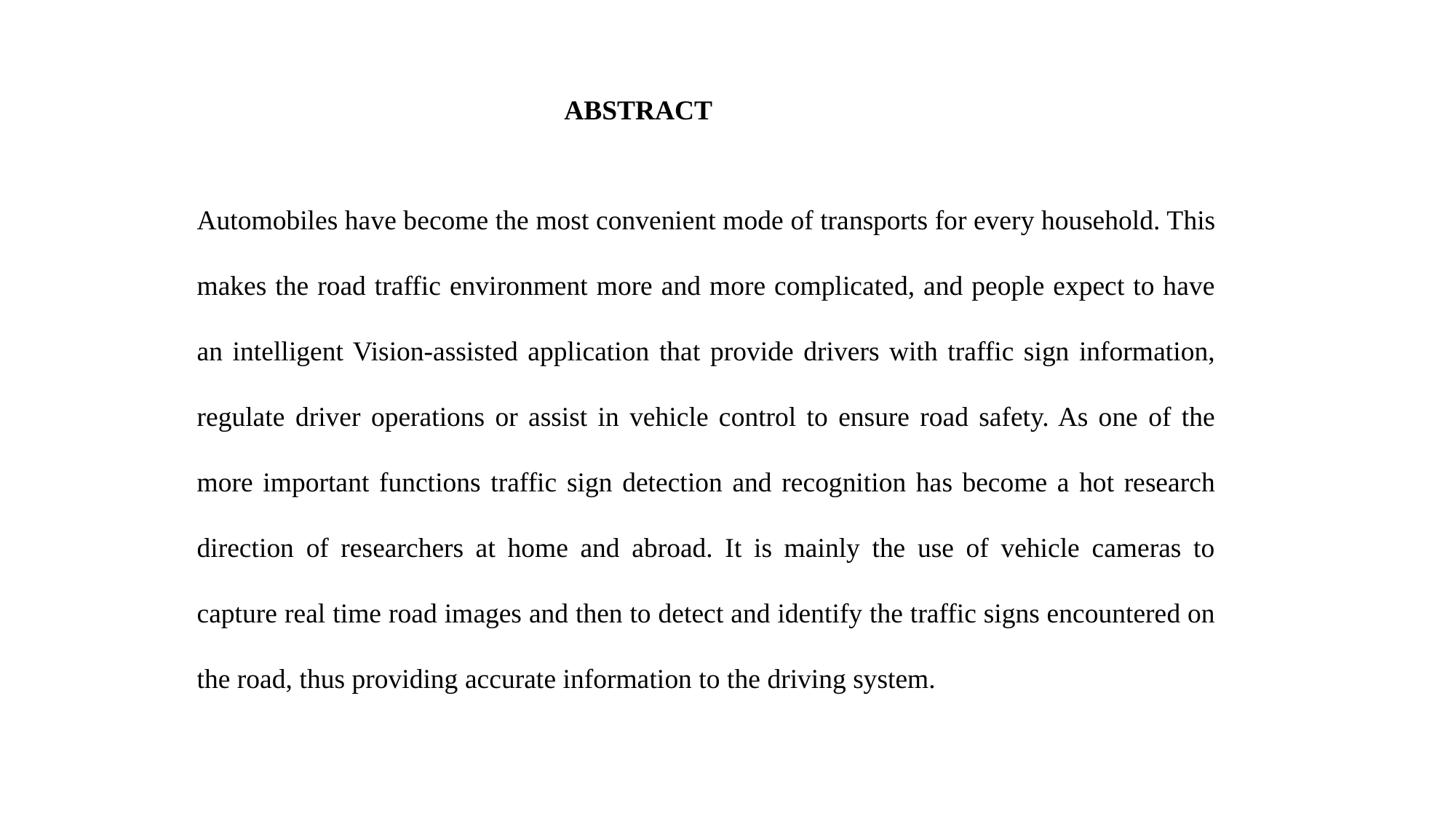

ABSTRACT

Automobiles have become the most convenient mode of transports for every household. This makes the road traffic environment more and more complicated, and people expect to have an intelligent Vision-assisted application that provide drivers with traffic sign information, regulate driver operations or assist in vehicle control to ensure road safety. As one of the more important functions traffic sign detection and recognition has become a hot research direction of researchers at home and abroad. It is mainly the use of vehicle cameras to capture real time road images and then to detect and identify the traffic signs encountered on the road, thus providing accurate information to the driving system.